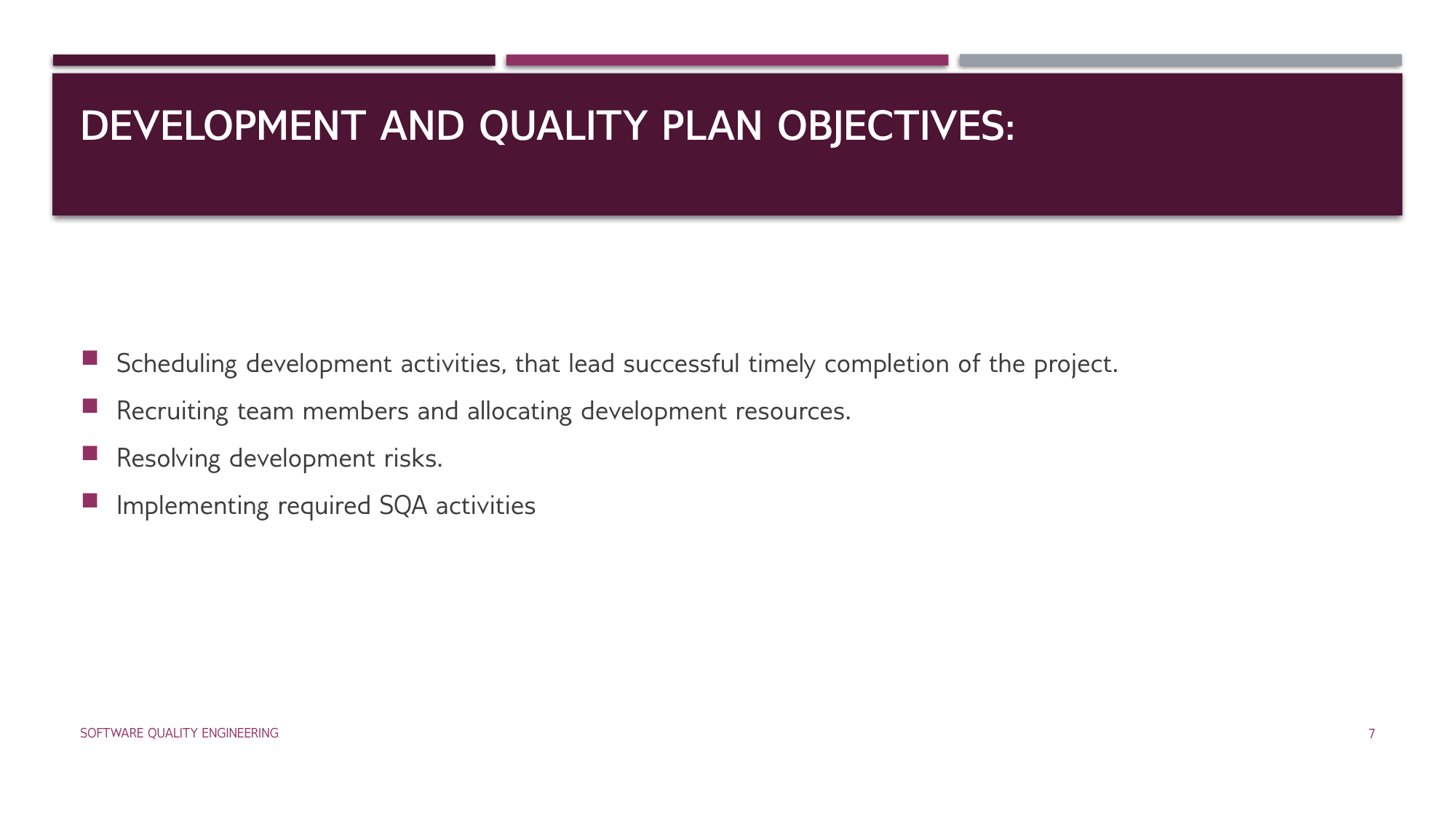

# Development and Quality plan Objectives:
Scheduling development activities, that lead successful timely completion of the project.
Recruiting team members and allocating development resources.
Resolving development risks.
Implementing required SQA activities

Software Quality Engineering
7